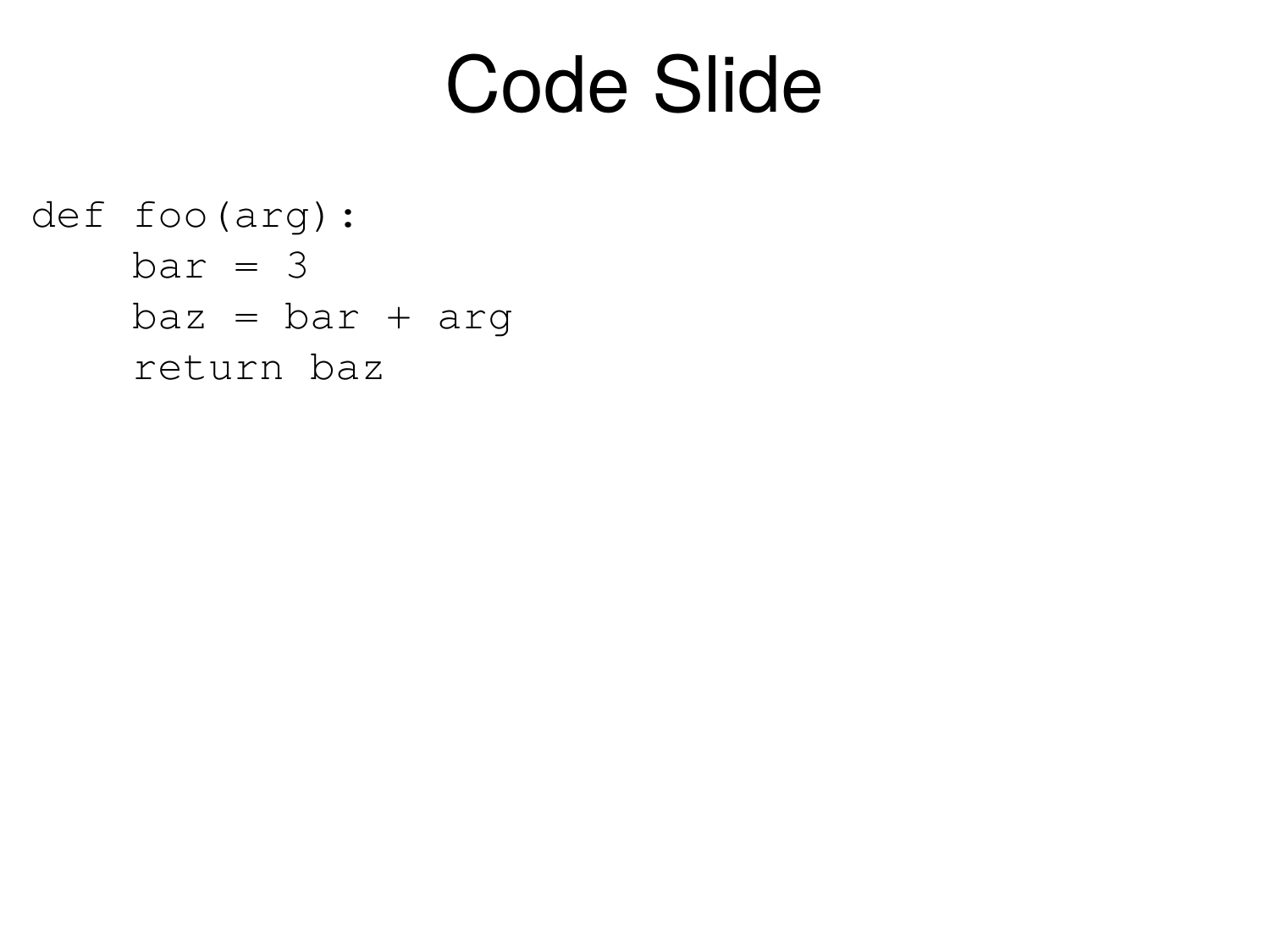

# Code Slide
def foo(arg):
    bar = 3
    baz = bar + arg
    return baz